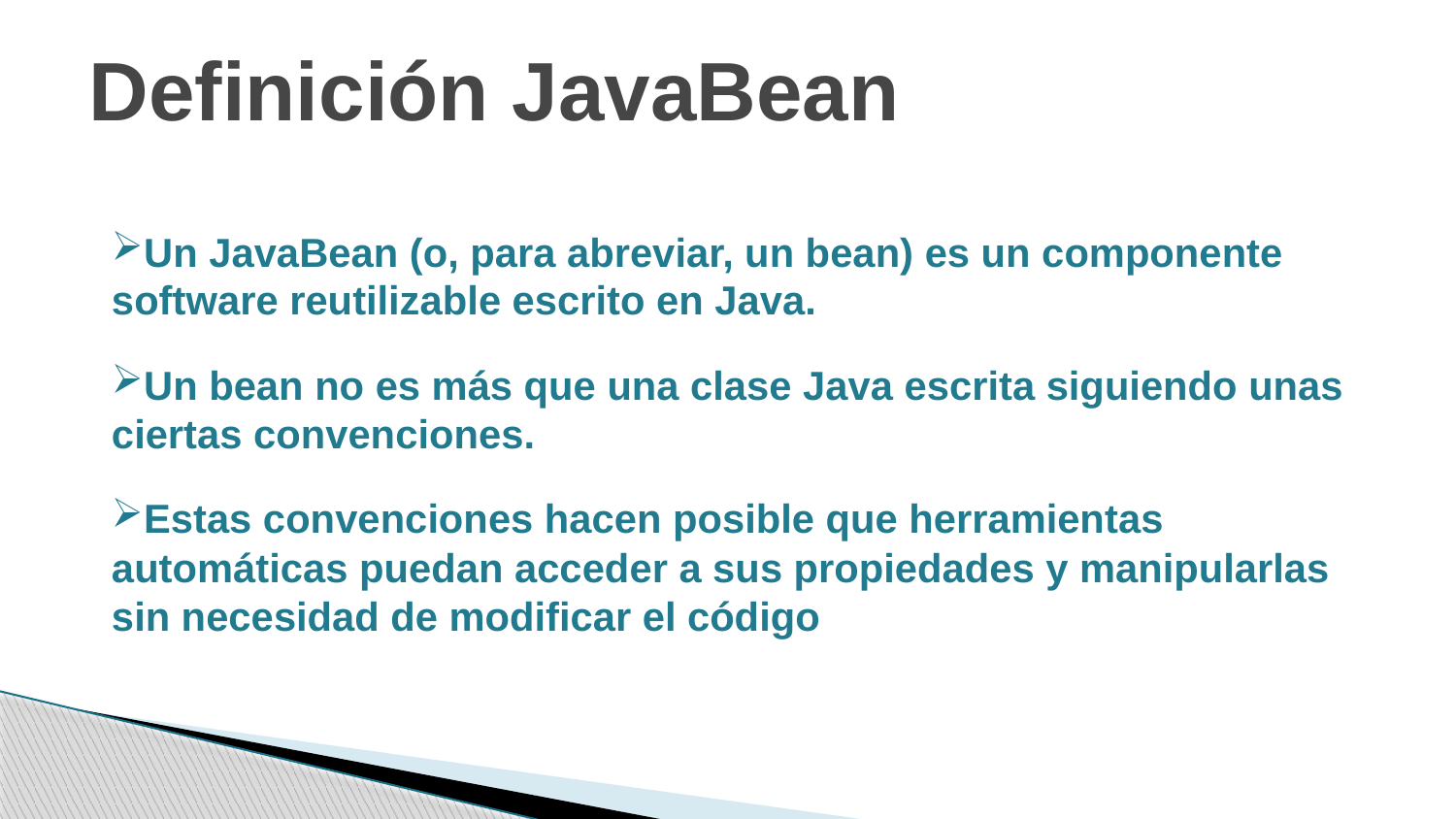

Definición JavaBean

Un JavaBean (o, para abreviar, un bean) es un componente software reutilizable escrito en Java.
Un bean no es más que una clase Java escrita siguiendo unas ciertas convenciones.
Estas convenciones hacen posible que herramientas automáticas puedan acceder a sus propiedades y manipularlas sin necesidad de modificar el código